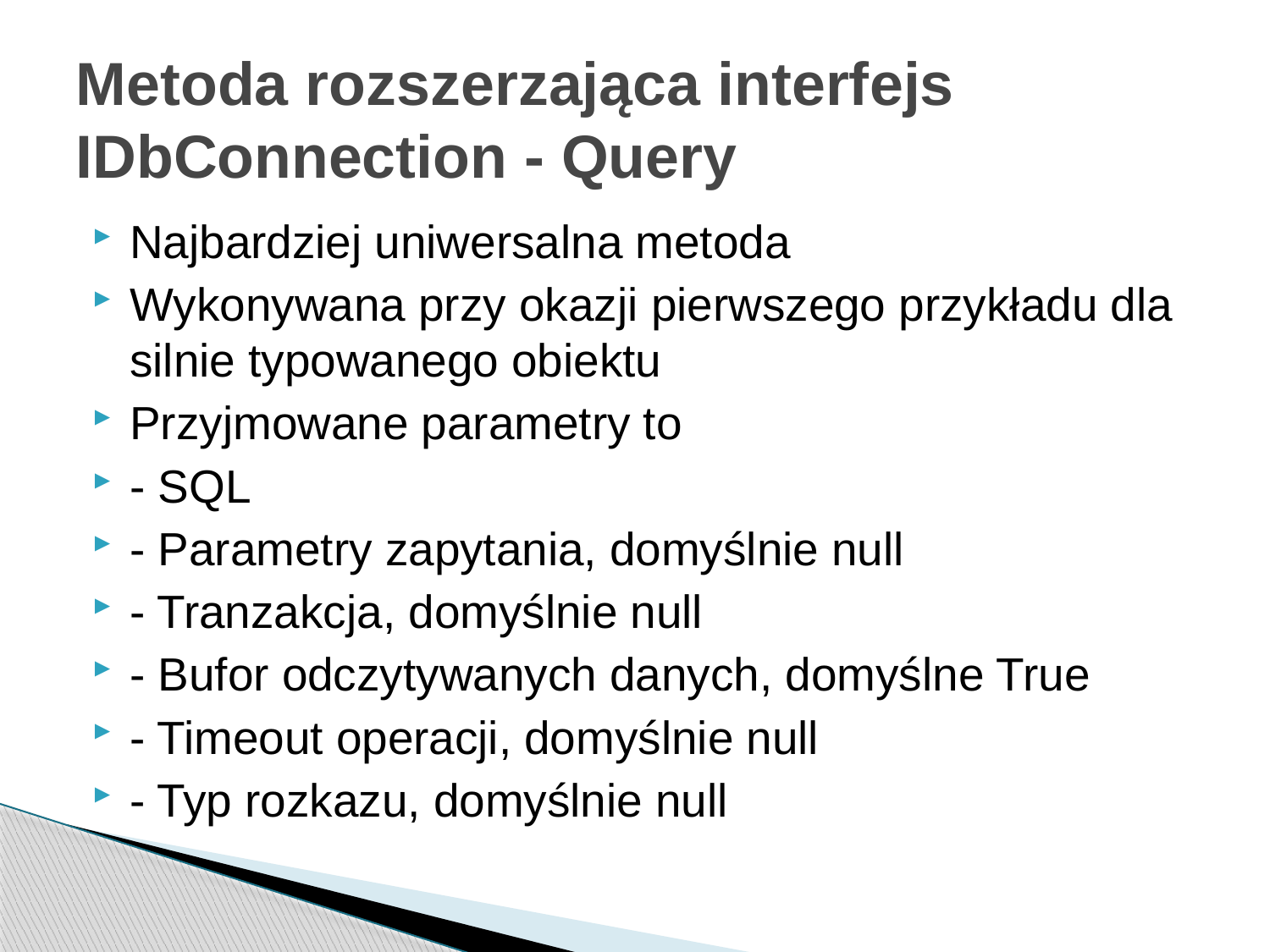

# Metoda rozszerzająca interfejs IDbConnection - Query
Najbardziej uniwersalna metoda
Wykonywana przy okazji pierwszego przykładu dla silnie typowanego obiektu
Przyjmowane parametry to
- SQL
- Parametry zapytania, domyślnie null
- Tranzakcja, domyślnie null
- Bufor odczytywanych danych, domyślne True
- Timeout operacji, domyślnie null
- Typ rozkazu, domyślnie null